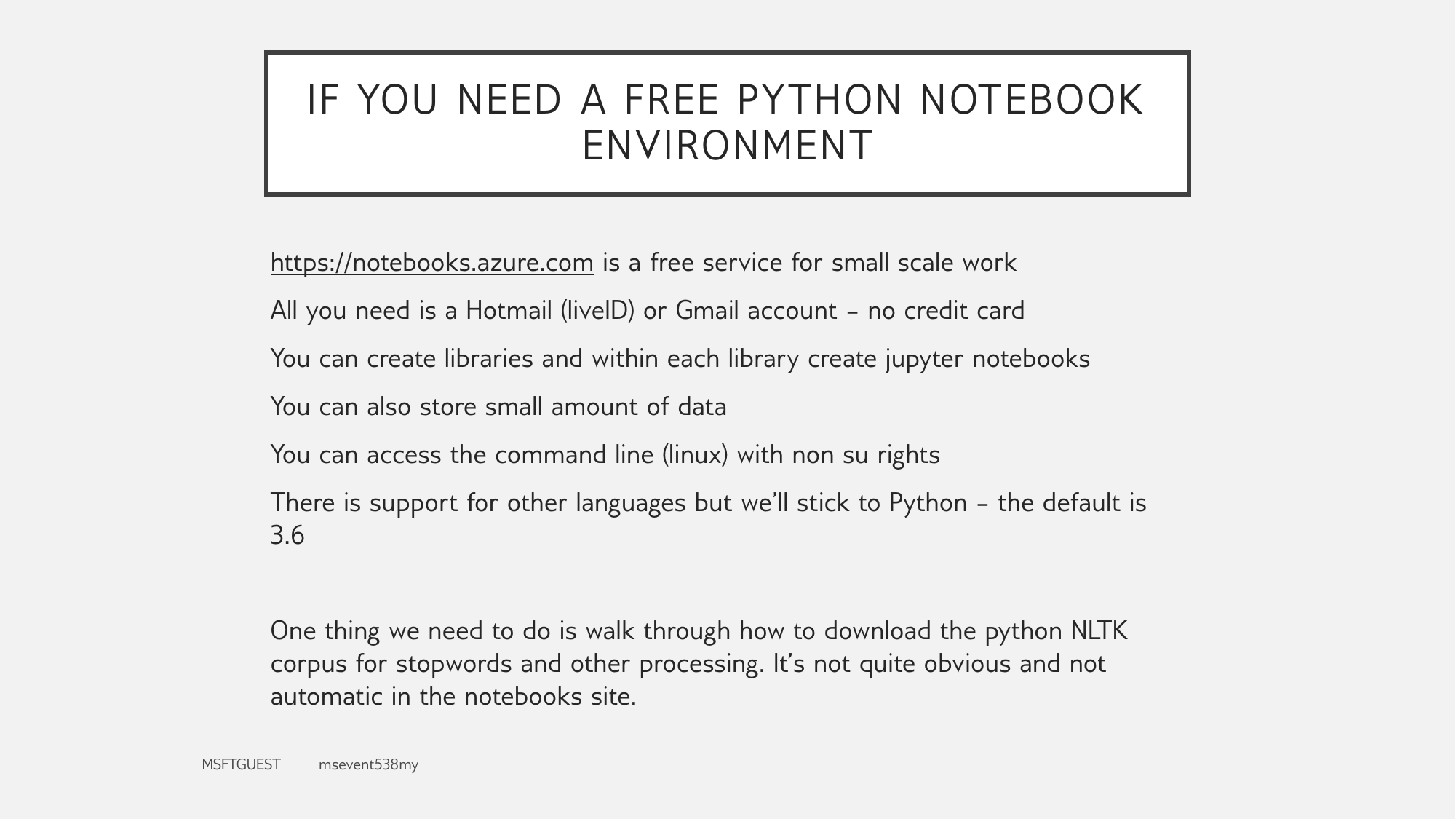

# If you need a free python notebook environment
https://notebooks.azure.com is a free service for small scale work
All you need is a Hotmail (liveID) or Gmail account – no credit card
You can create libraries and within each library create jupyter notebooks
You can also store small amount of data
You can access the command line (linux) with non su rights
There is support for other languages but we’ll stick to Python – the default is 3.6

One thing we need to do is walk through how to download the python NLTK corpus for stopwords and other processing. It’s not quite obvious and not automatic in the notebooks site.
MSFTGUEST        msevent538my